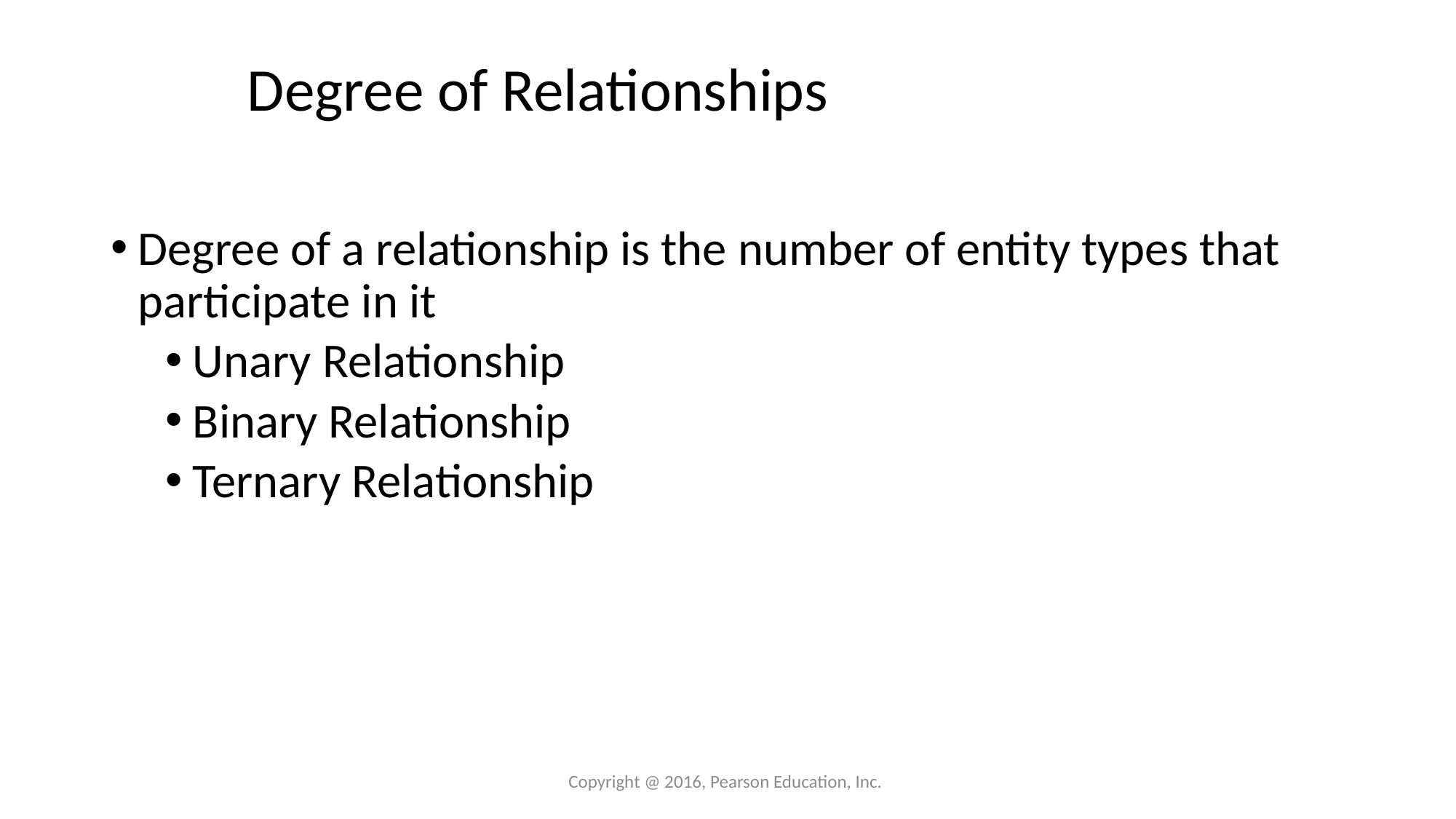

# Degree of Relationships
Degree of a relationship is the number of entity types that participate in it
Unary Relationship
Binary Relationship
Ternary Relationship
Copyright @ 2016, Pearson Education, Inc.